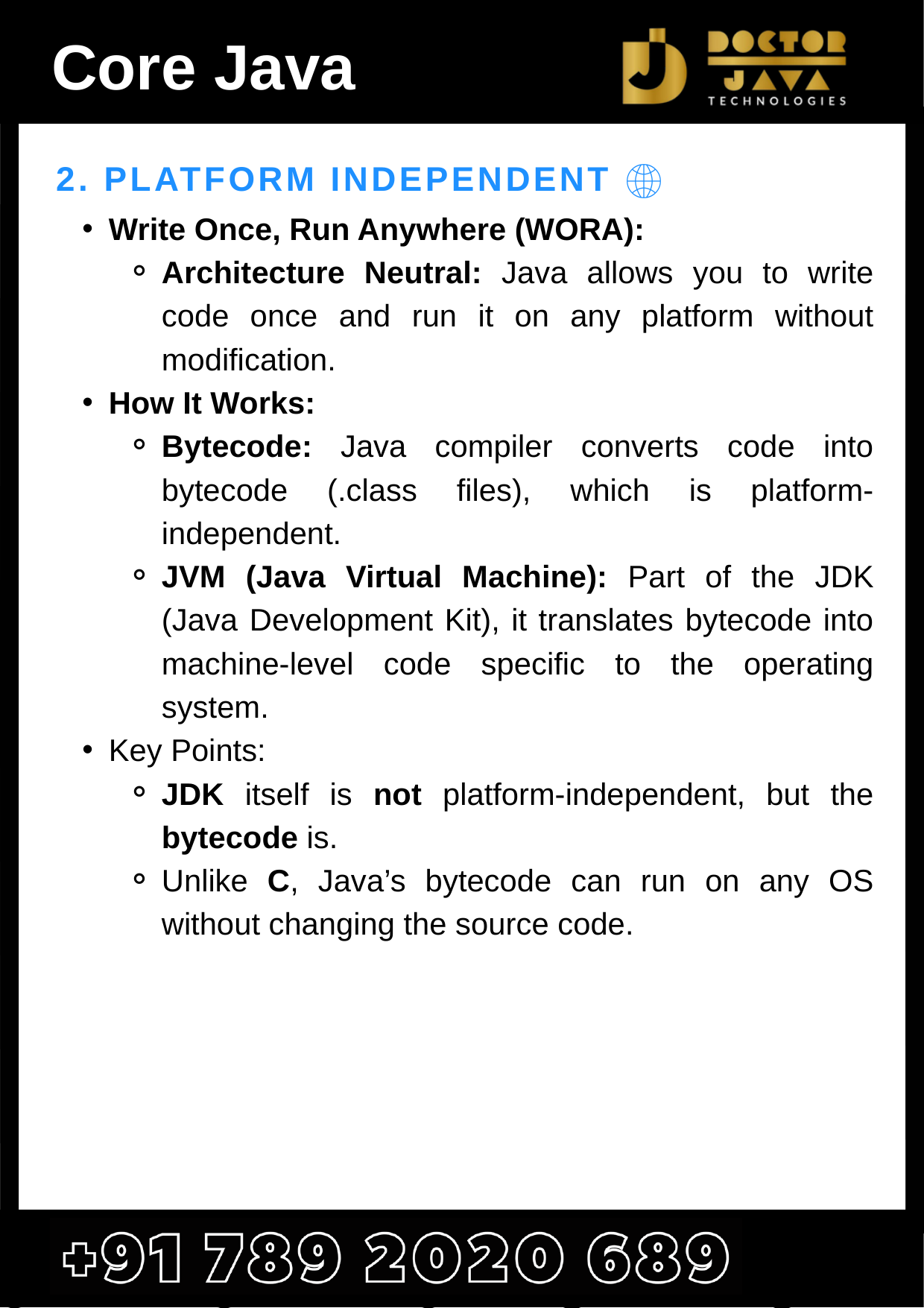

Core Java

2. PLATFORM INDEPENDENT 🌐
Write Once, Run Anywhere (WORA):
Architecture Neutral: Java allows you to write code once and run it on any platform without modification.
How It Works:
Bytecode: Java compiler converts code into bytecode (.class files), which is platform-independent.
JVM (Java Virtual Machine): Part of the JDK (Java Development Kit), it translates bytecode into machine-level code specific to the operating system.
Key Points:
JDK itself is not platform-independent, but the bytecode is.
Unlike C, Java’s bytecode can run on any OS without changing the source code.